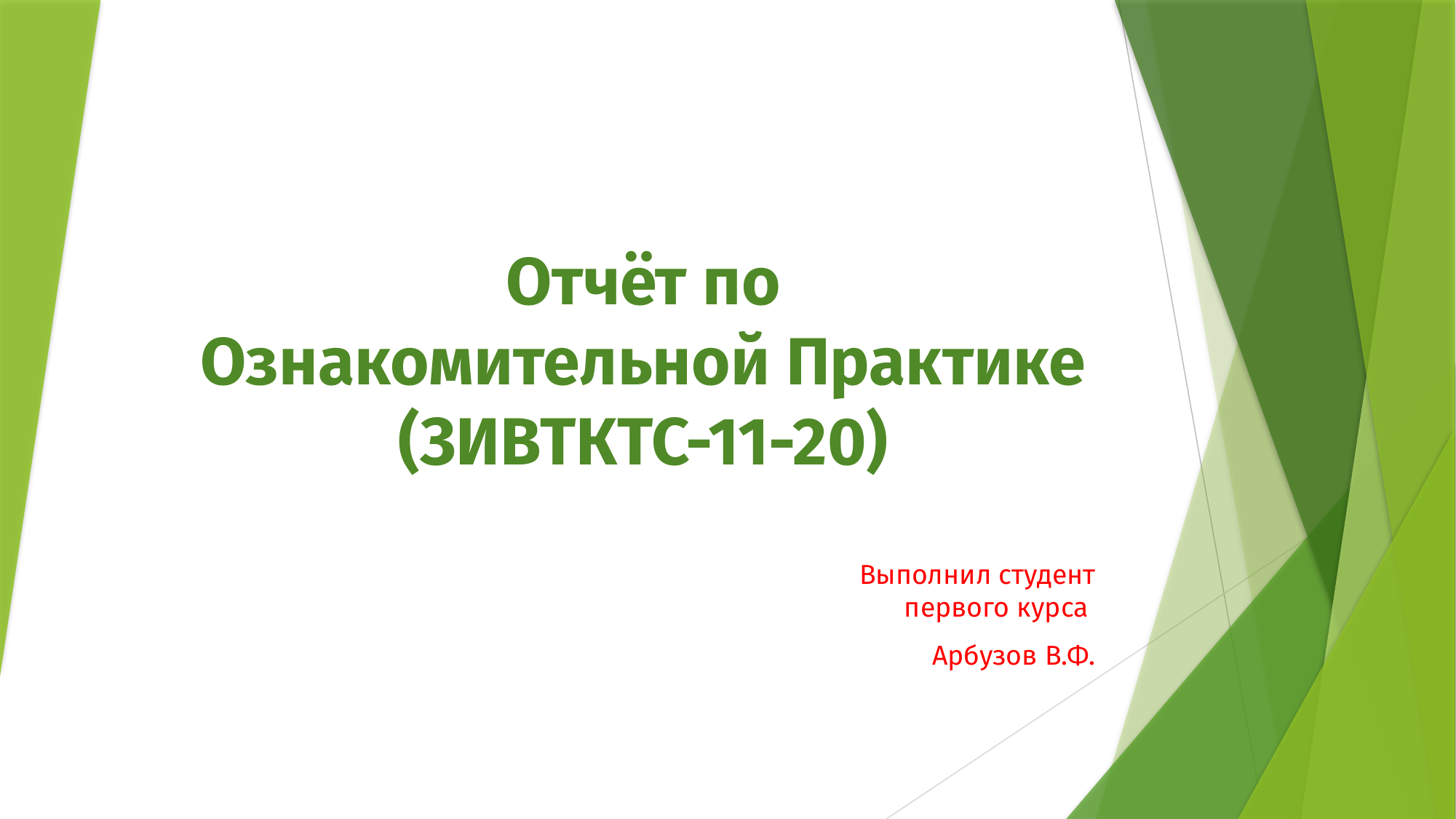

# Отчёт по Ознакомительной Практике (ЗИВТКТС-11-20)
Выполнил студент первого курса
Арбузов В.Ф.